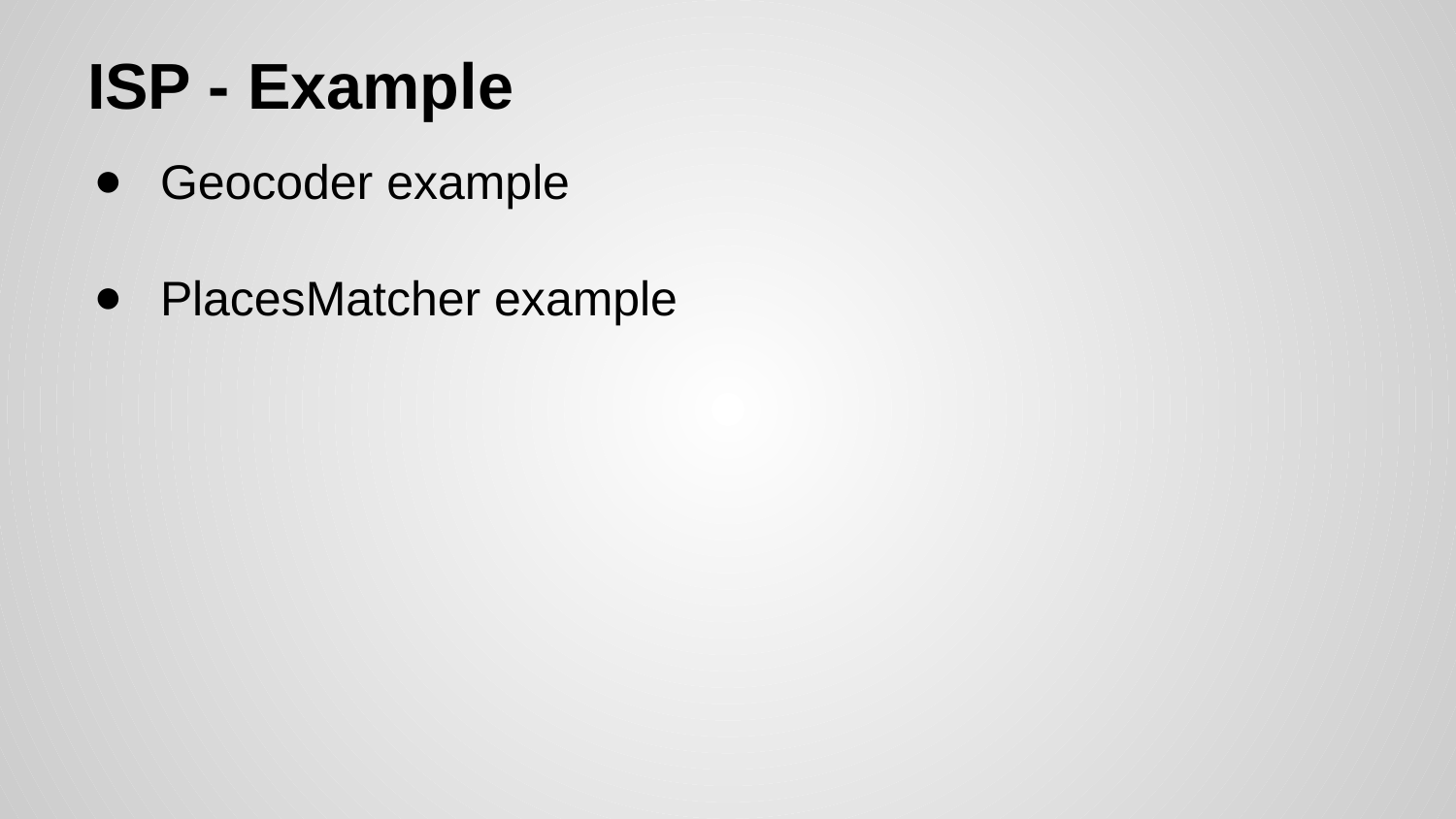

# ISP - Example
Geocoder example

PlacesMatcher example